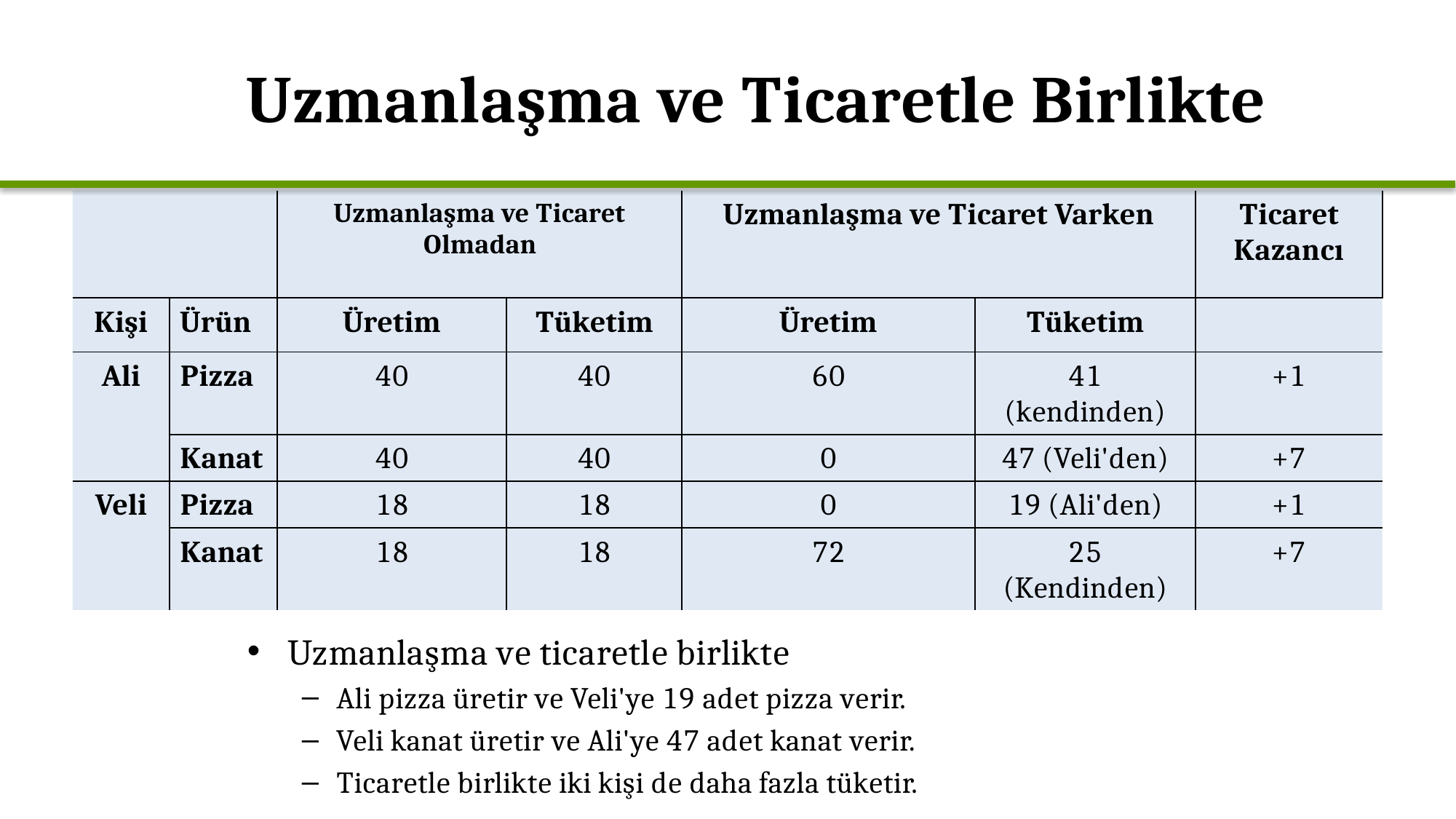

# Uzmanlaşma ve Ticaretle Birlikte
|  |  | Uzmanlaşma ve Ticaret Olmadan |  | Uzmanlaşma ve Ticaret Varken |  | Ticaret Kazancı |
| --- | --- | --- | --- | --- | --- | --- |
| Kişi | Ürün | Üretim | Tüketim | Üretim | Tüketim |  |
| Ali | Pizza | 40 | 40 | 60 | 41 (kendinden) | +1 |
|  | Kanat | 40 | 40 | 0 | 47 (Veli'den) | +7 |
| Veli | Pizza | 18 | 18 | 0 | 19 (Ali'den) | +1 |
|  | Kanat | 18 | 18 | 72 | 25 (Kendinden) | +7 |

Uzmanlaşma ve ticaretle birlikte
Ali pizza üretir ve Veli'ye 19 adet pizza verir.
Veli kanat üretir ve Ali'ye 47 adet kanat verir.
Ticaretle birlikte iki kişi de daha fazla tüketir.